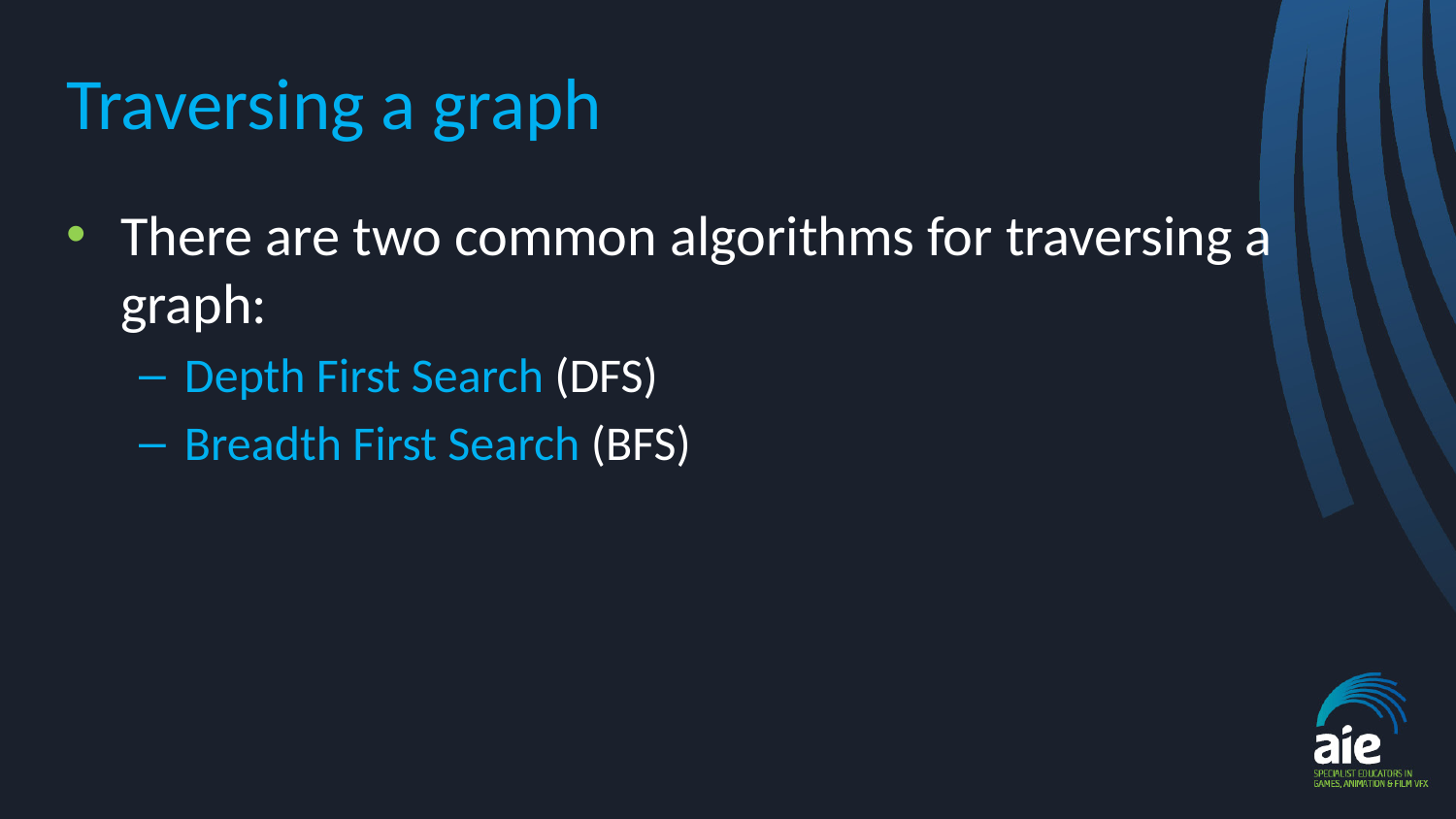

# Traversing a graph
There are two common algorithms for traversing a graph:
Depth First Search (DFS)
Breadth First Search (BFS)